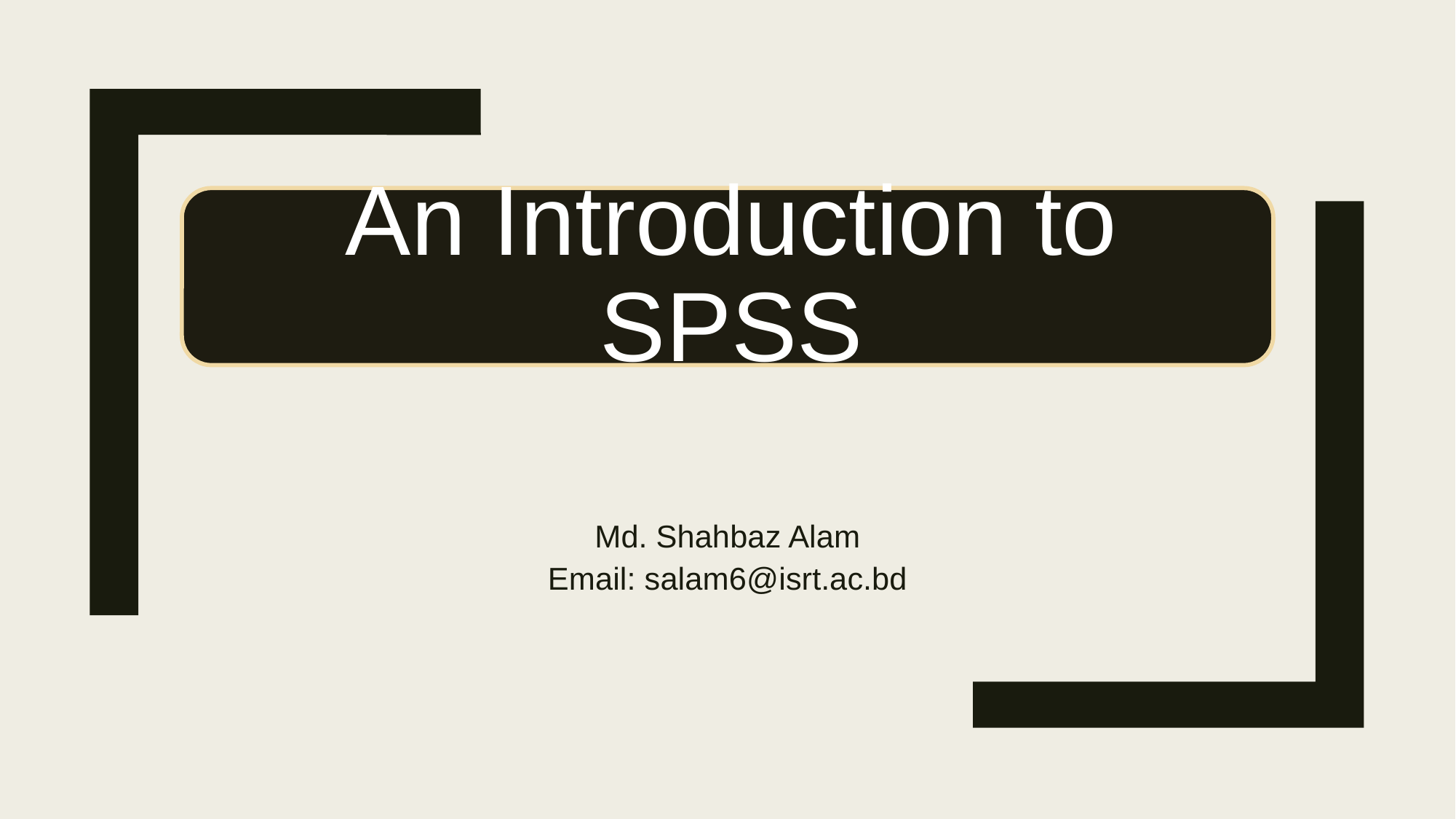

An Introduction to SPSS

Md. Shahbaz Alam
Email: salam6@isrt.ac.bd